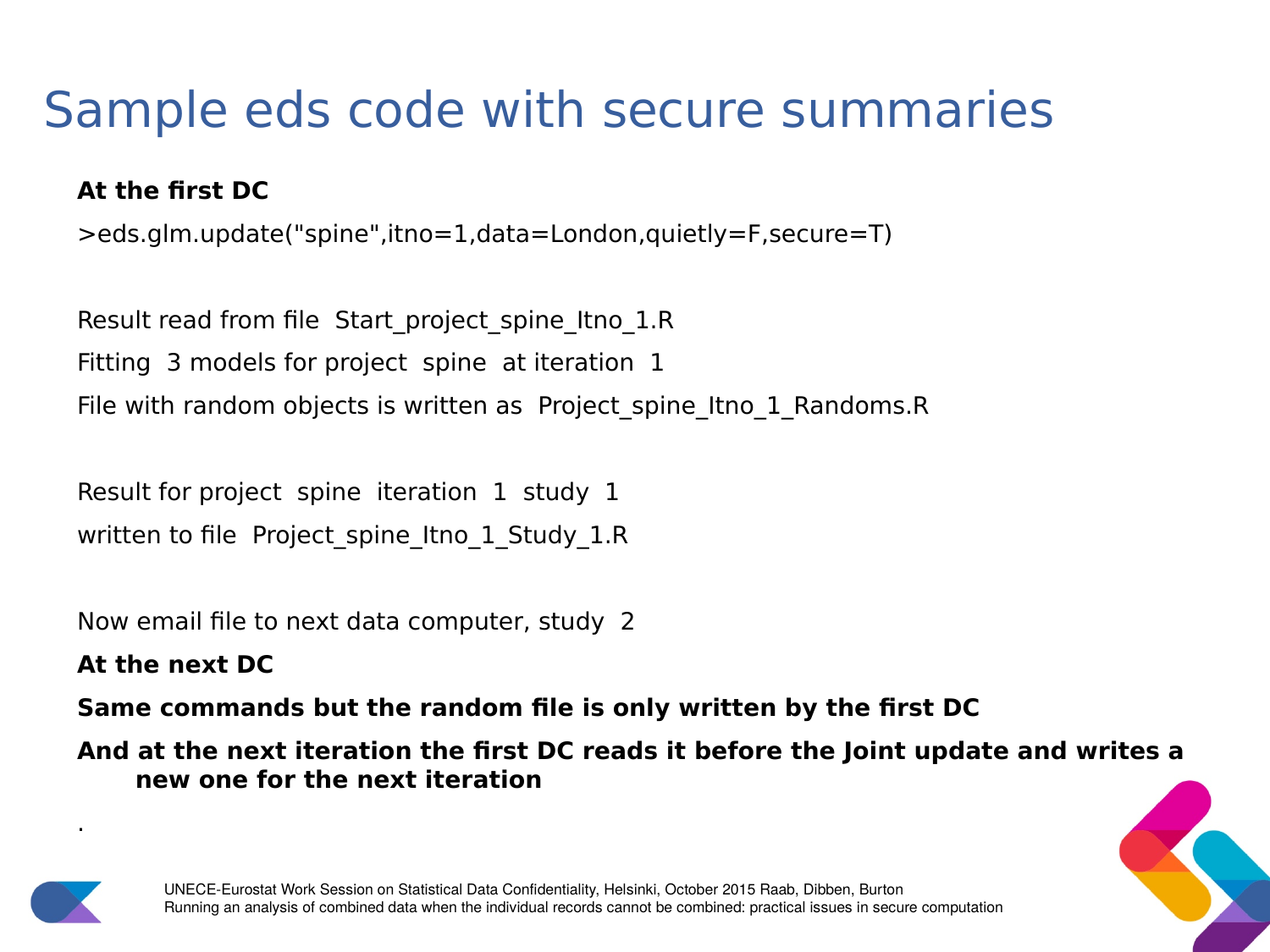

# Sample eds code with secure summaries
At the first DC
>eds.glm.update("spine",itno=1,data=London,quietly=F,secure=T)

Result read from file  Start_project_spine_Itno_1.R
Fitting  3 models for project  spine  at iteration  1
File with random objects is written as  Project_spine_Itno_1_Randoms.R

Result for project  spine  iteration  1  study  1
written to file  Project_spine_Itno_1_Study_1.R

Now email file to next data computer, study  2
At the next DC
Same commands but the random file is only written by the first DC
And at the next iteration the first DC reads it before the Joint update and writes a new one for the next iteration
.